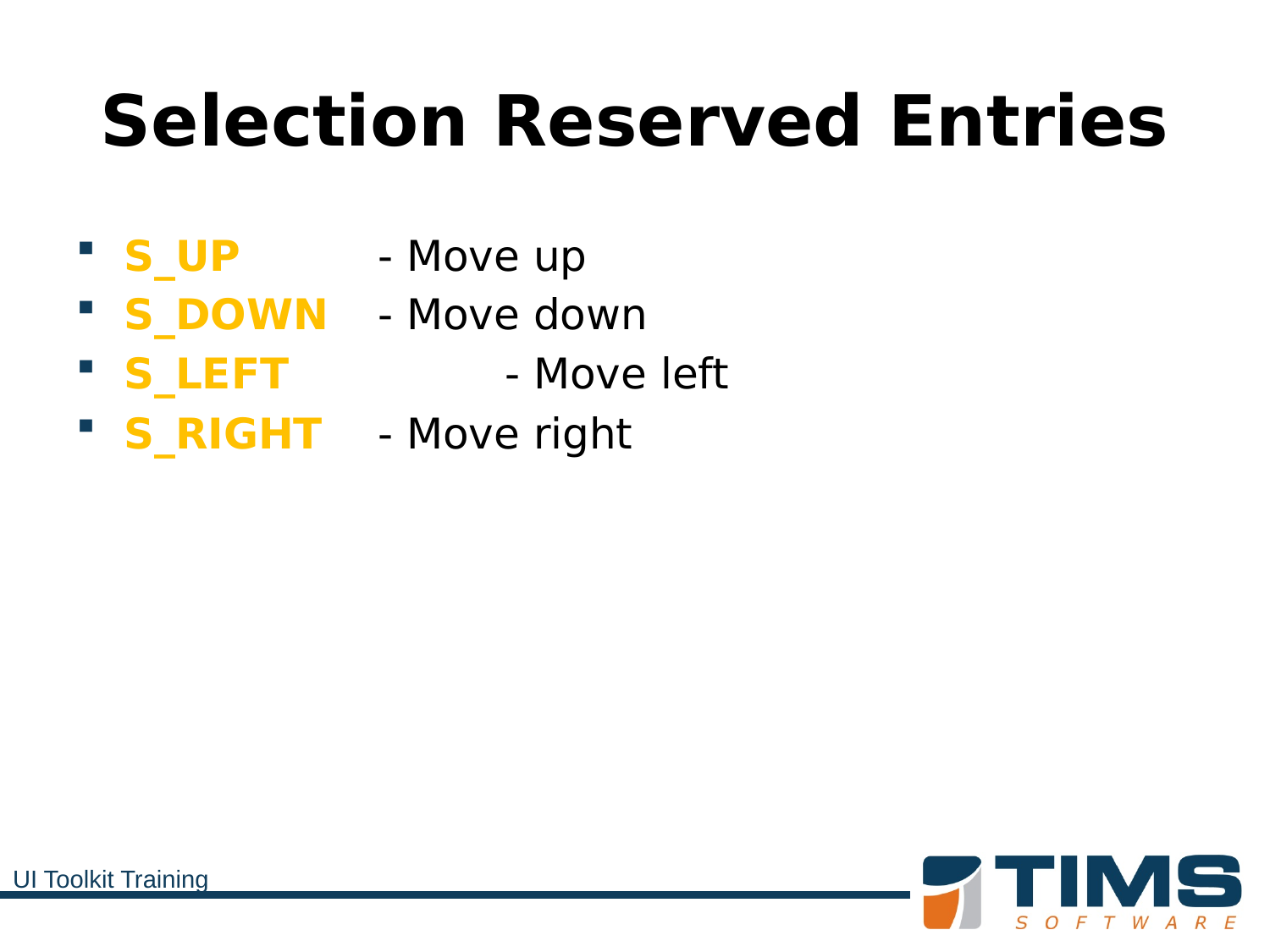

# Selection Reserved Entries
S_UP		- Move up
S_DOWN	- Move down
S_LEFT		- Move left
S_RIGHT	- Move right
UI Toolkit Training